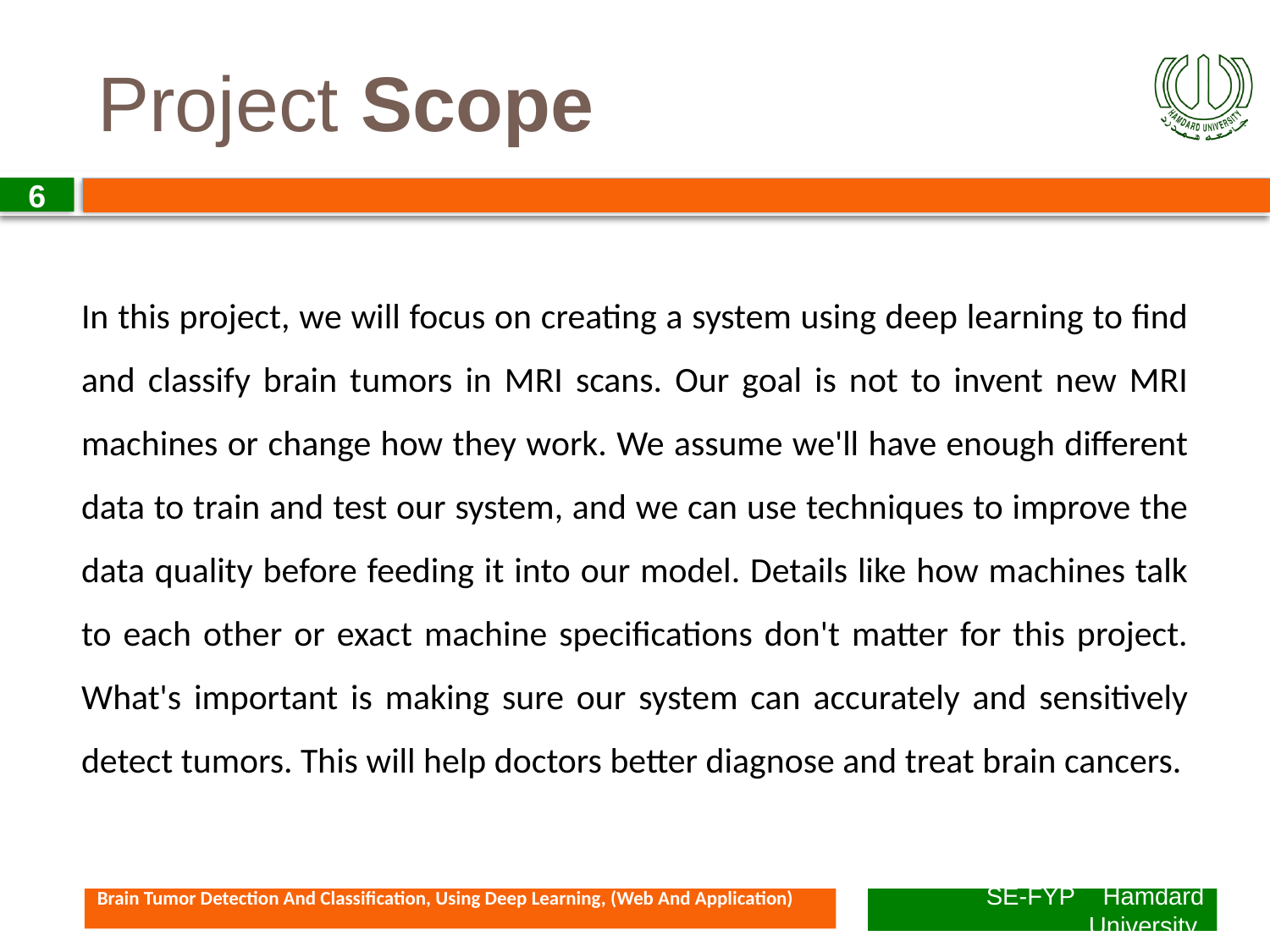

# Project Scope
6

In this project, we will focus on creating a system using deep learning to find and classify brain tumors in MRI scans. Our goal is not to invent new MRI machines or change how they work. We assume we'll have enough different data to train and test our system, and we can use techniques to improve the data quality before feeding it into our model. Details like how machines talk to each other or exact machine specifications don't matter for this project. What's important is making sure our system can accurately and sensitively detect tumors. This will help doctors better diagnose and treat brain cancers.

Brain Tumor Detection And Classification, Using Deep Learning, (Web And Application)

SE-FYP    Hamdard University